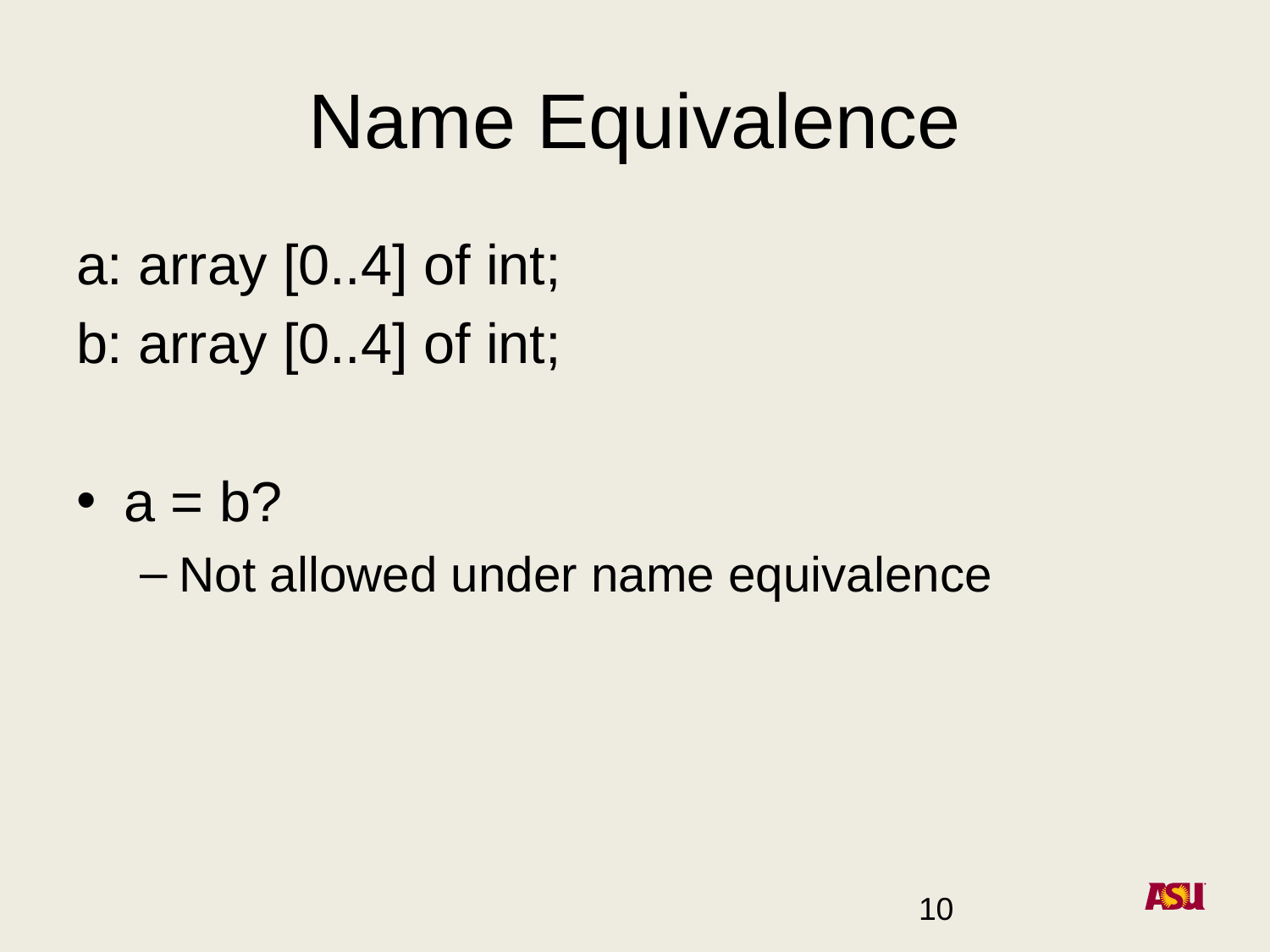

# Name Equivalence
a: array [0..4] of int;
b: array [0..4] of int;

a = b?
Not allowed under name equivalence
10